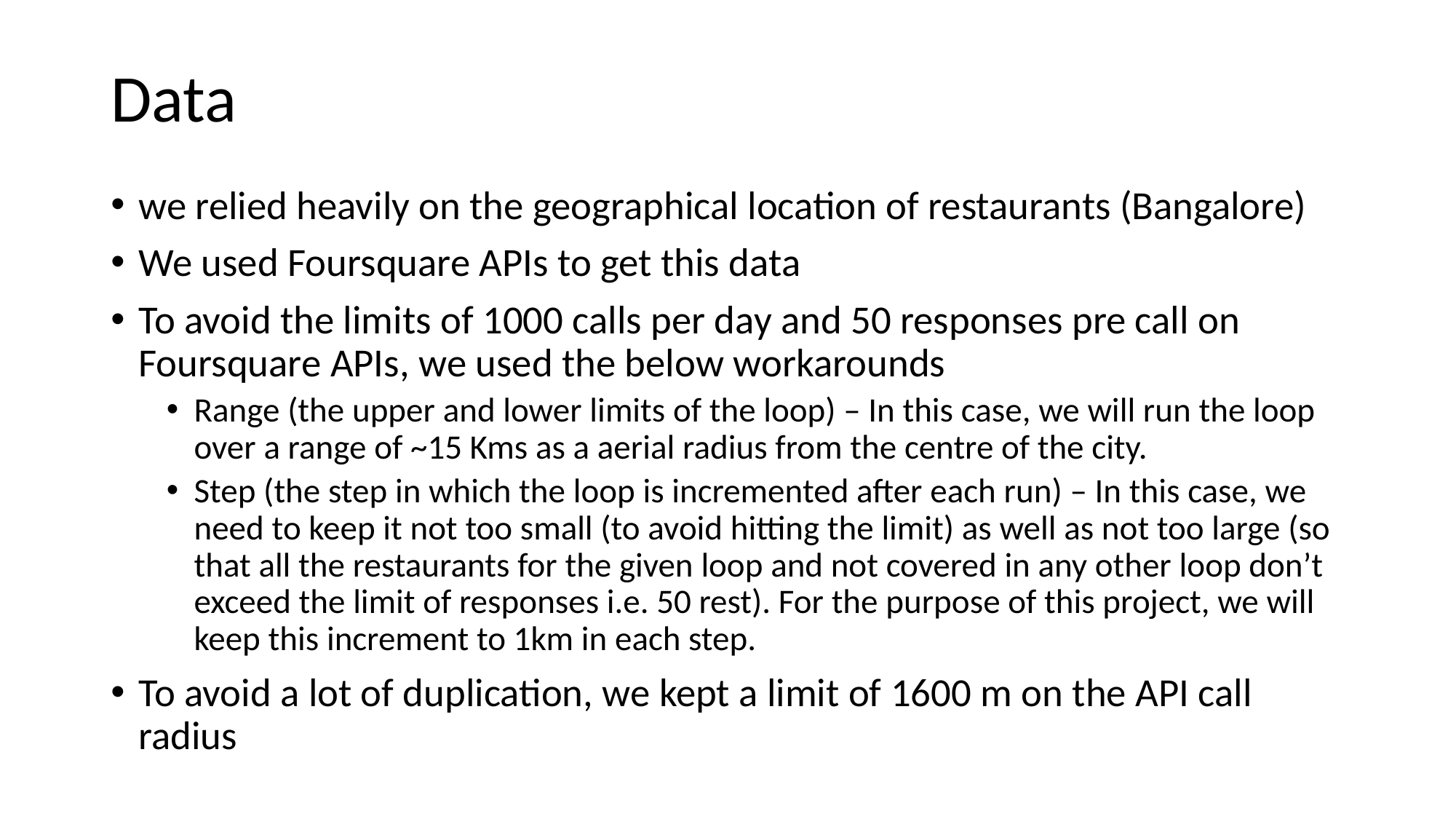

# Data
we relied heavily on the geographical location of restaurants (Bangalore)
We used Foursquare APIs to get this data
To avoid the limits of 1000 calls per day and 50 responses pre call on Foursquare APIs, we used the below workarounds
Range (the upper and lower limits of the loop) – In this case, we will run the loop over a range of ~15 Kms as a aerial radius from the centre of the city.
Step (the step in which the loop is incremented after each run) – In this case, we need to keep it not too small (to avoid hitting the limit) as well as not too large (so that all the restaurants for the given loop and not covered in any other loop don’t exceed the limit of responses i.e. 50 rest). For the purpose of this project, we will keep this increment to 1km in each step.
To avoid a lot of duplication, we kept a limit of 1600 m on the API call radius